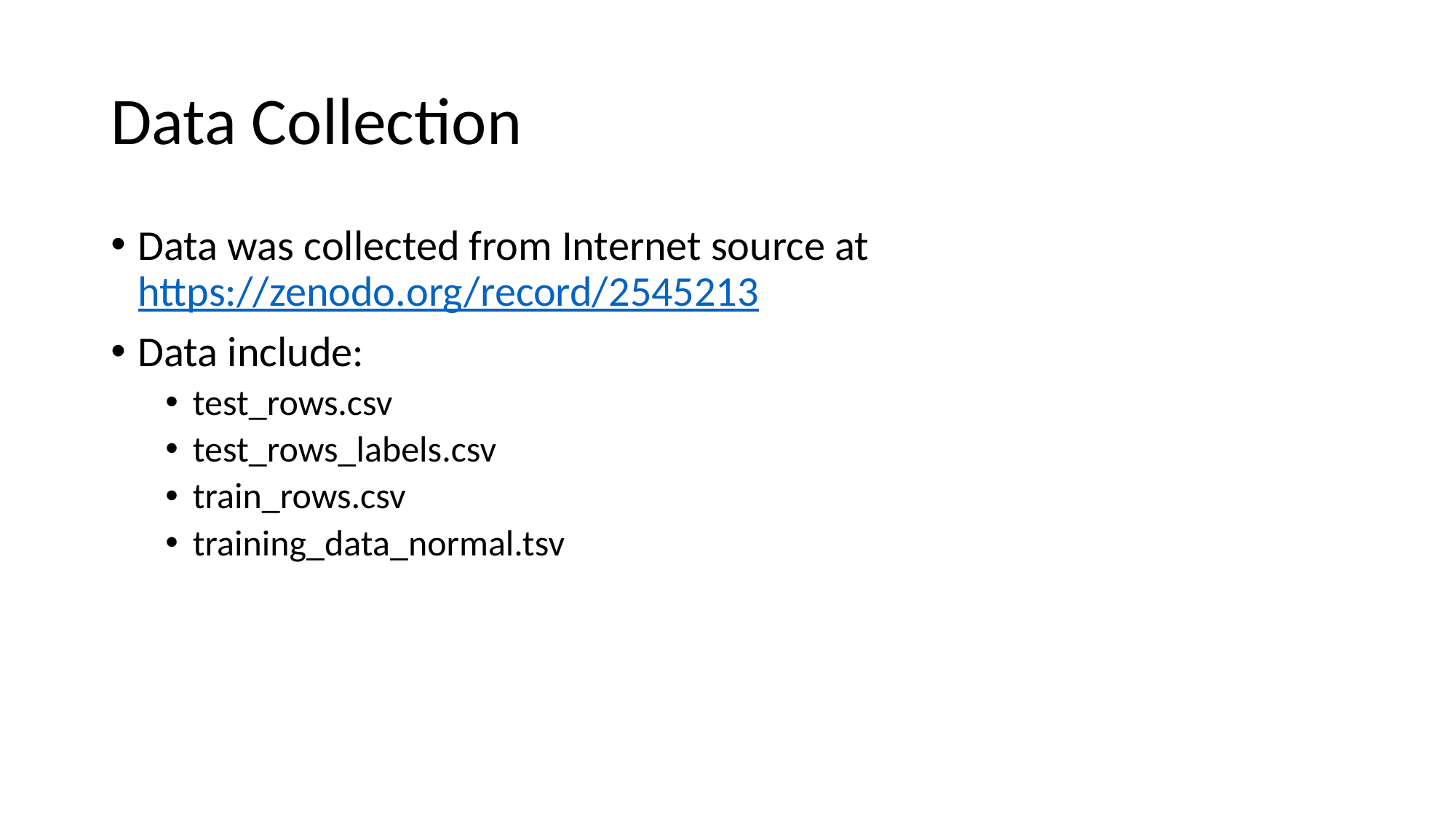

# Data Collection
Data was collected from Internet source at https://zenodo.org/record/2545213
Data include:
test_rows.csv
test_rows_labels.csv
train_rows.csv
training_data_normal.tsv